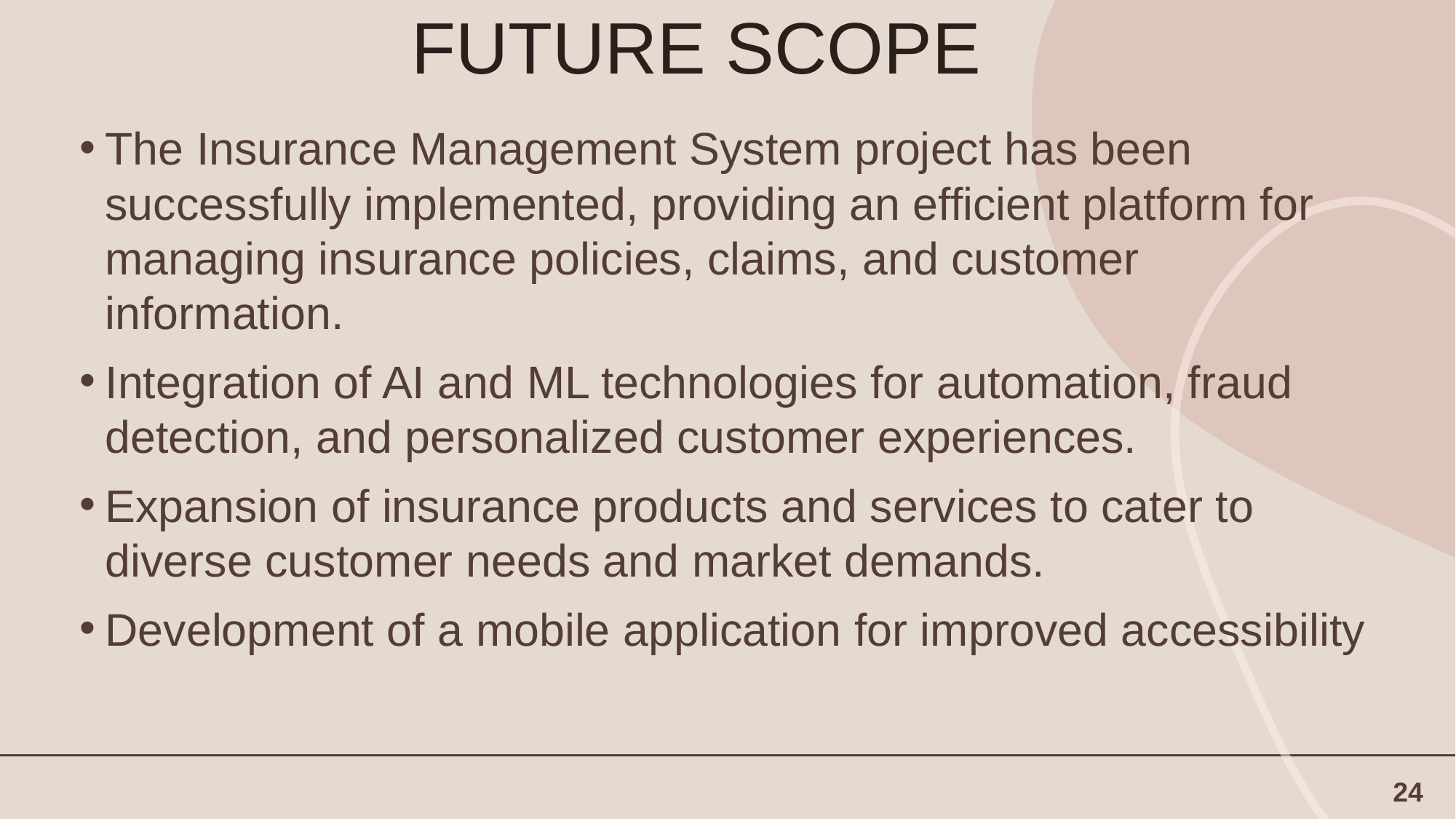

# FUTURE SCOPE
The Insurance Management System project has been successfully implemented, providing an efficient platform for managing insurance policies, claims, and customer information.
Integration of AI and ML technologies for automation, fraud detection, and personalized customer experiences.
Expansion of insurance products and services to cater to diverse customer needs and market demands.
Development of a mobile application for improved accessibility
24